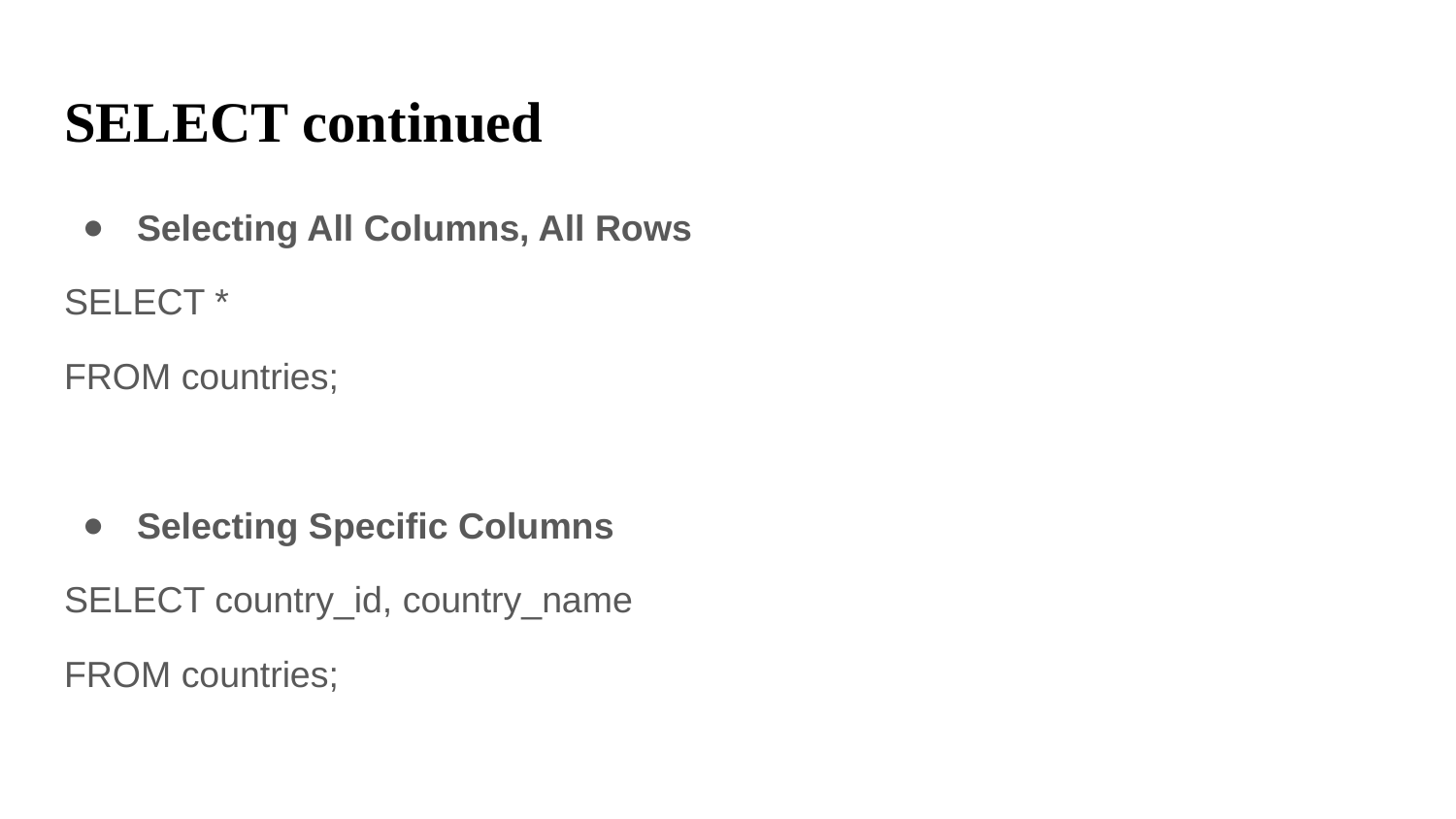

# SELECT continued
Selecting All Columns, All Rows
SELECT *
FROM countries;

Selecting Specific Columns
SELECT country_id, country_name
FROM countries;